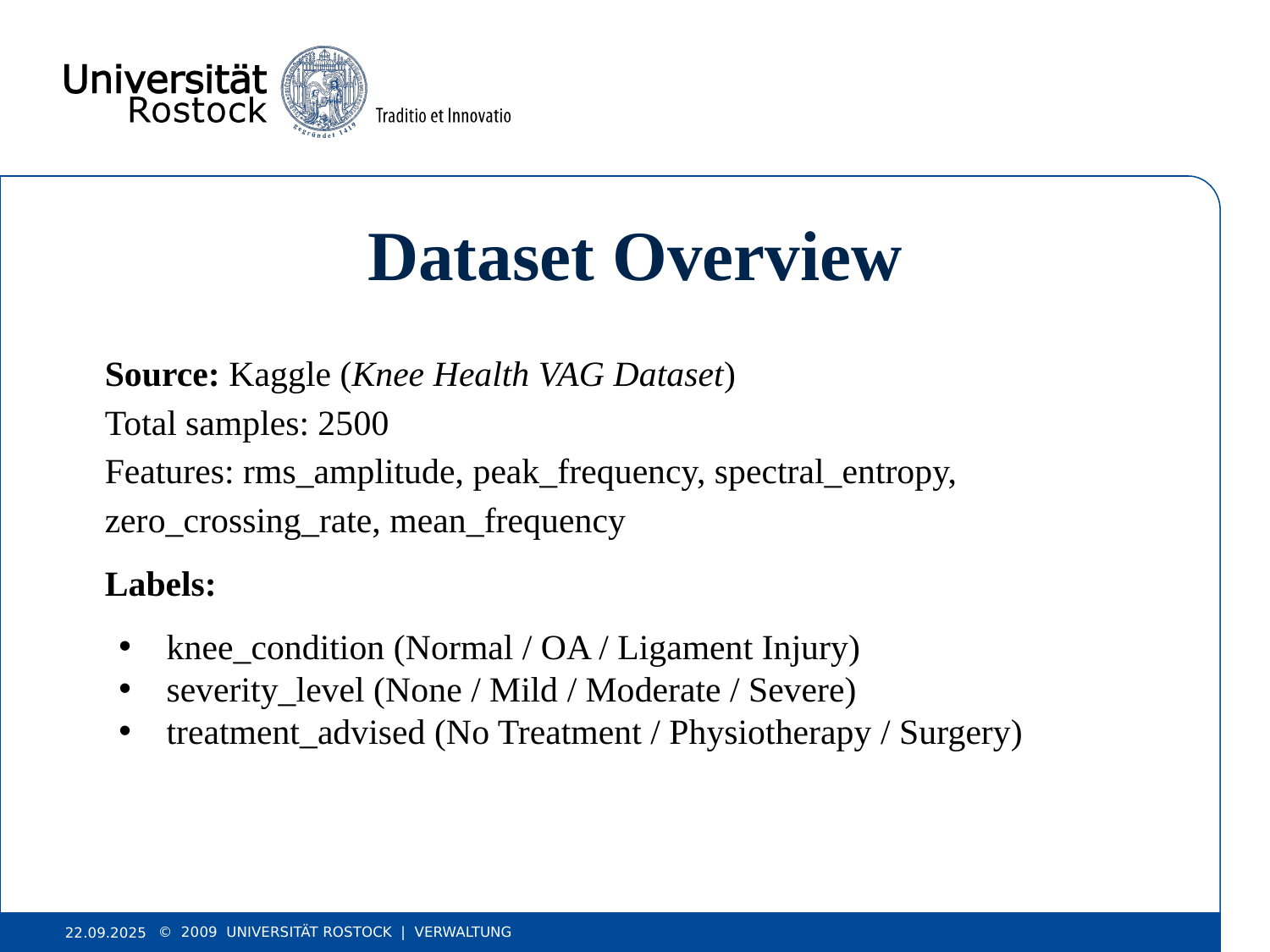

# Dataset Overview
Source: Kaggle (Knee Health VAG Dataset)
Total samples: 2500
Features: rms_amplitude, peak_frequency, spectral_entropy, zero_crossing_rate, mean_frequency
Labels:
knee_condition (Normal / OA / Ligament Injury)
severity_level (None / Mild / Moderate / Severe)
treatment_advised (No Treatment / Physiotherapy / Surgery)

©  2009  UNIVERSITÄT ROSTOCK  |  VERWALTUNG
7
22.09.2025